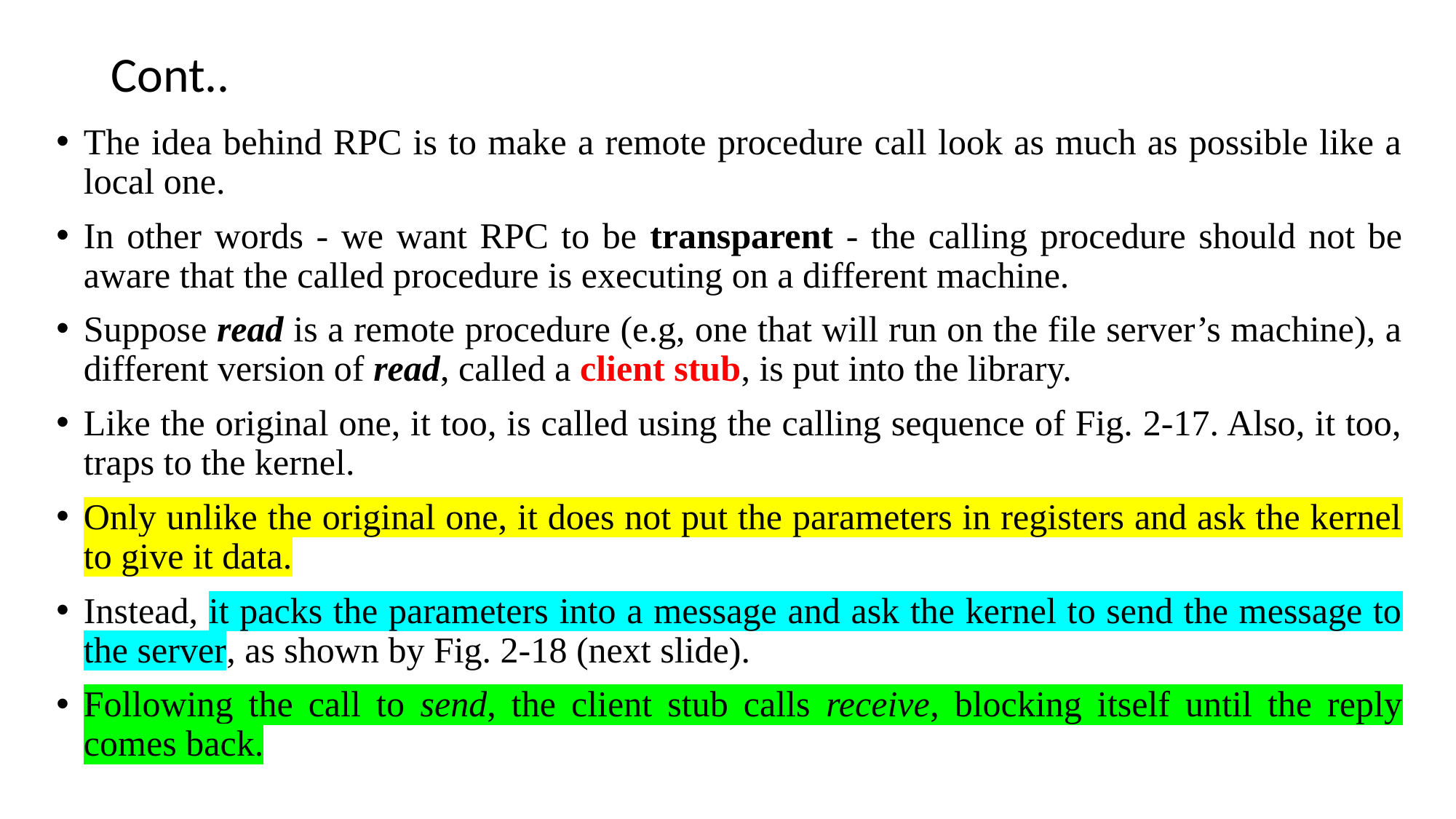

# Cont..
The idea behind RPC is to make a remote procedure call look as much as possible like a local one.
In other words - we want RPC to be transparent - the calling procedure should not be aware that the called procedure is executing on a different machine.
Suppose read is a remote procedure (e.g, one that will run on the file server’s machine), a different version of read, called a client stub, is put into the library.
Like the original one, it too, is called using the calling sequence of Fig. 2-17. Also, it too, traps to the kernel.
Only unlike the original one, it does not put the parameters in registers and ask the kernel to give it data.
Instead, it packs the parameters into a message and ask the kernel to send the message to the server, as shown by Fig. 2-18 (next slide).
Following the call to send, the client stub calls receive, blocking itself until the reply comes back.